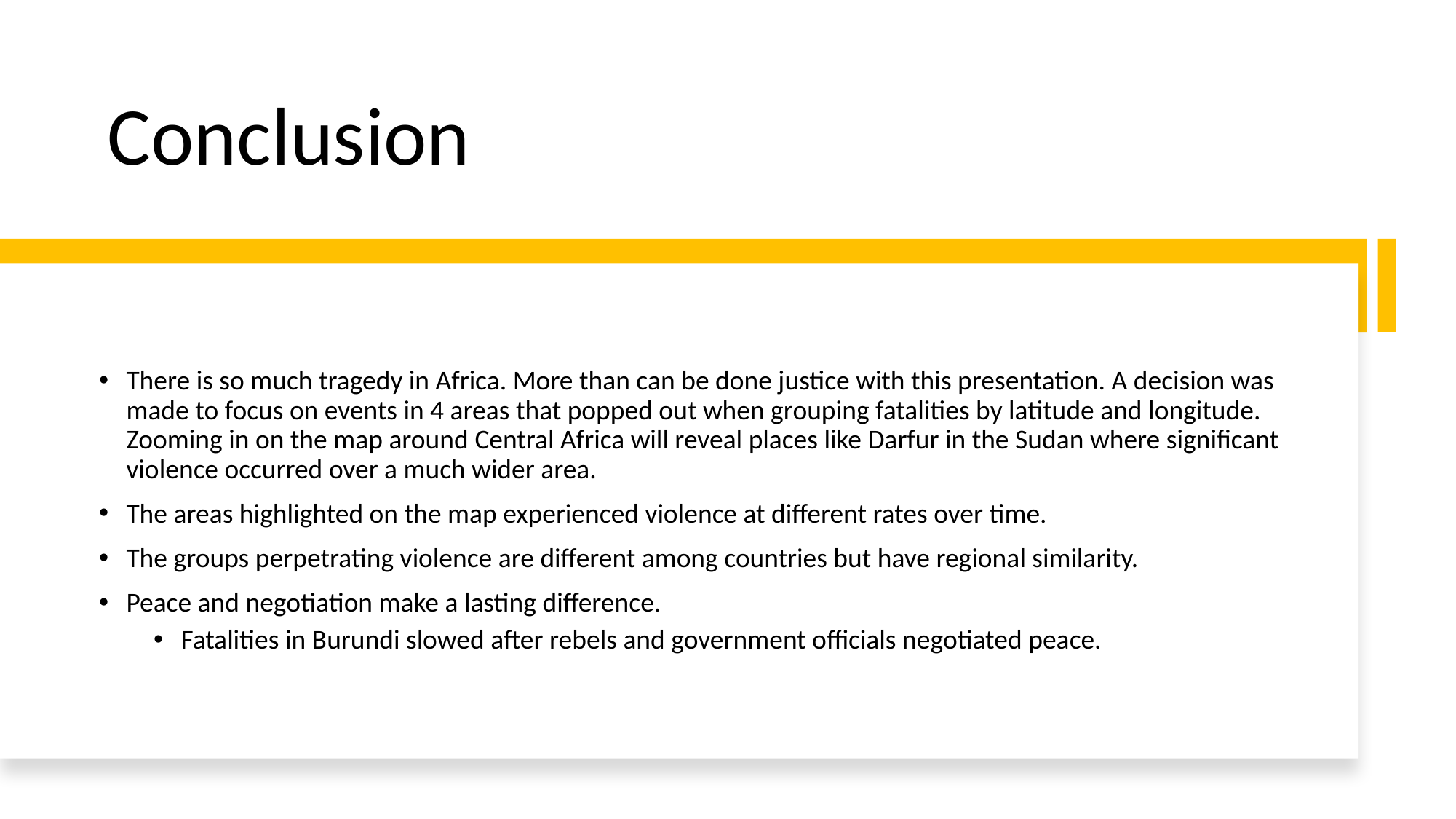

# Conclusion

There is so much tragedy in Africa. More than can be done justice with this presentation. A decision was made to focus on events in 4 areas that popped out when grouping fatalities by latitude and longitude. Zooming in on the map around Central Africa will reveal places like Darfur in the Sudan where significant violence occurred over a much wider area.
The areas highlighted on the map experienced violence at different rates over time.
The groups perpetrating violence are different among countries but have regional similarity.
Peace and negotiation make a lasting difference.
Fatalities in Burundi slowed after rebels and government officials negotiated peace.